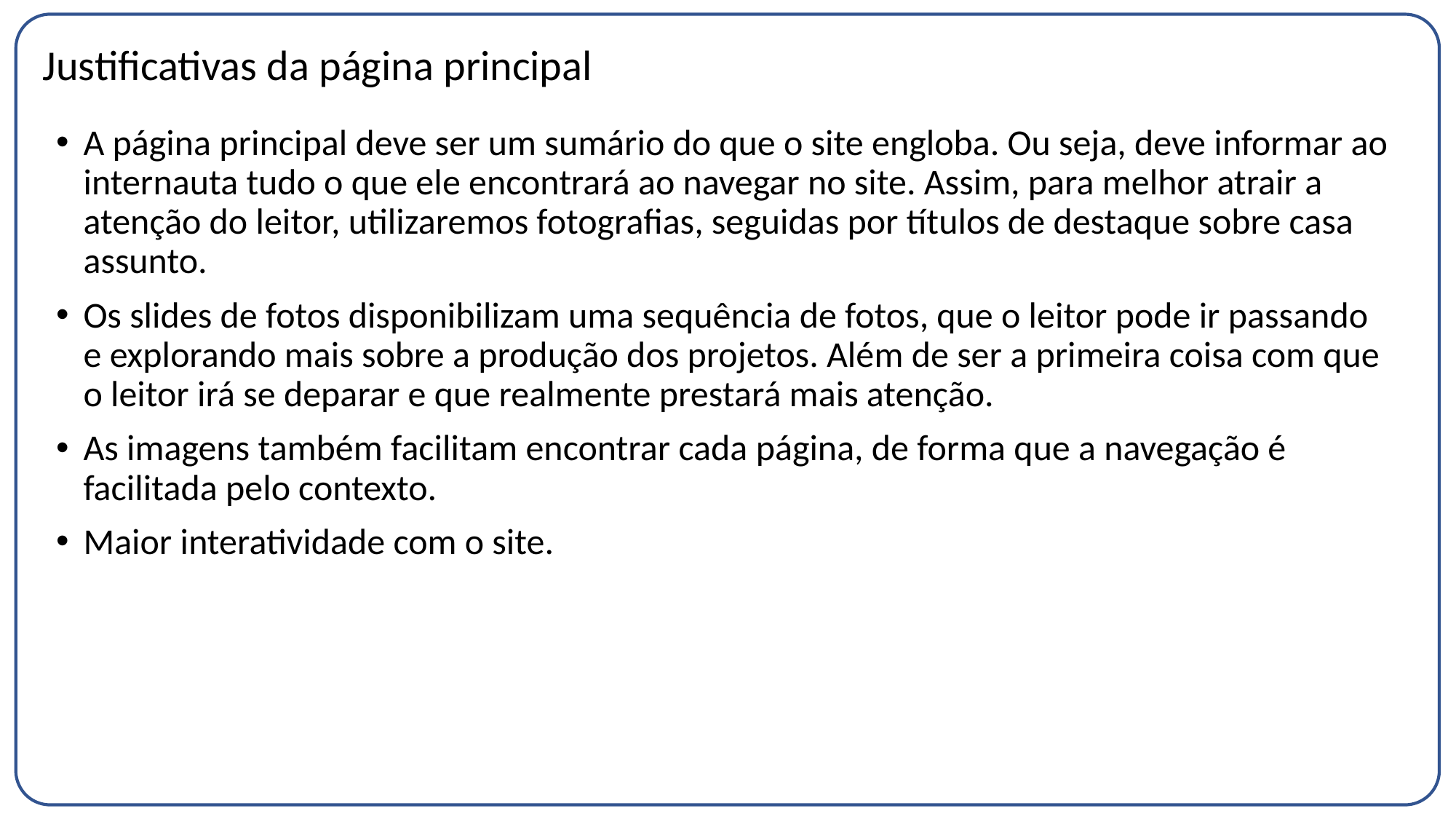

# Justificativas da página principal
A página principal deve ser um sumário do que o site engloba. Ou seja, deve informar ao internauta tudo o que ele encontrará ao navegar no site. Assim, para melhor atrair a atenção do leitor, utilizaremos fotografias, seguidas por títulos de destaque sobre casa assunto.
Os slides de fotos disponibilizam uma sequência de fotos, que o leitor pode ir passando e explorando mais sobre a produção dos projetos. Além de ser a primeira coisa com que o leitor irá se deparar e que realmente prestará mais atenção.
As imagens também facilitam encontrar cada página, de forma que a navegação é facilitada pelo contexto.
Maior interatividade com o site.